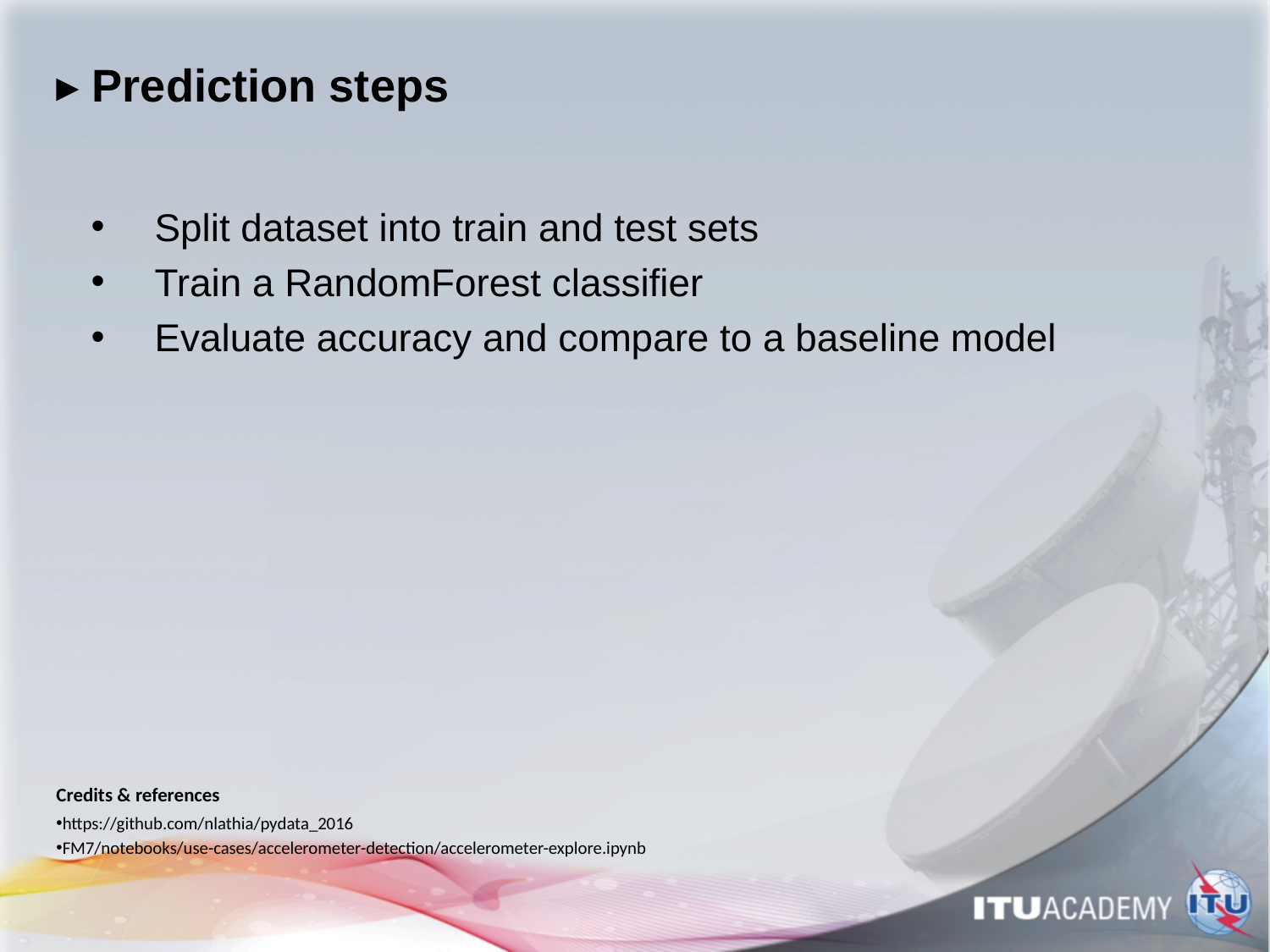

# ▸ Prediction steps
Split dataset into train and test sets
Train a RandomForest classifier
Evaluate accuracy and compare to a baseline model
Credits & references
https://github.com/nlathia/pydata_2016
FM7/notebooks/use-cases/accelerometer-detection/accelerometer-explore.ipynb